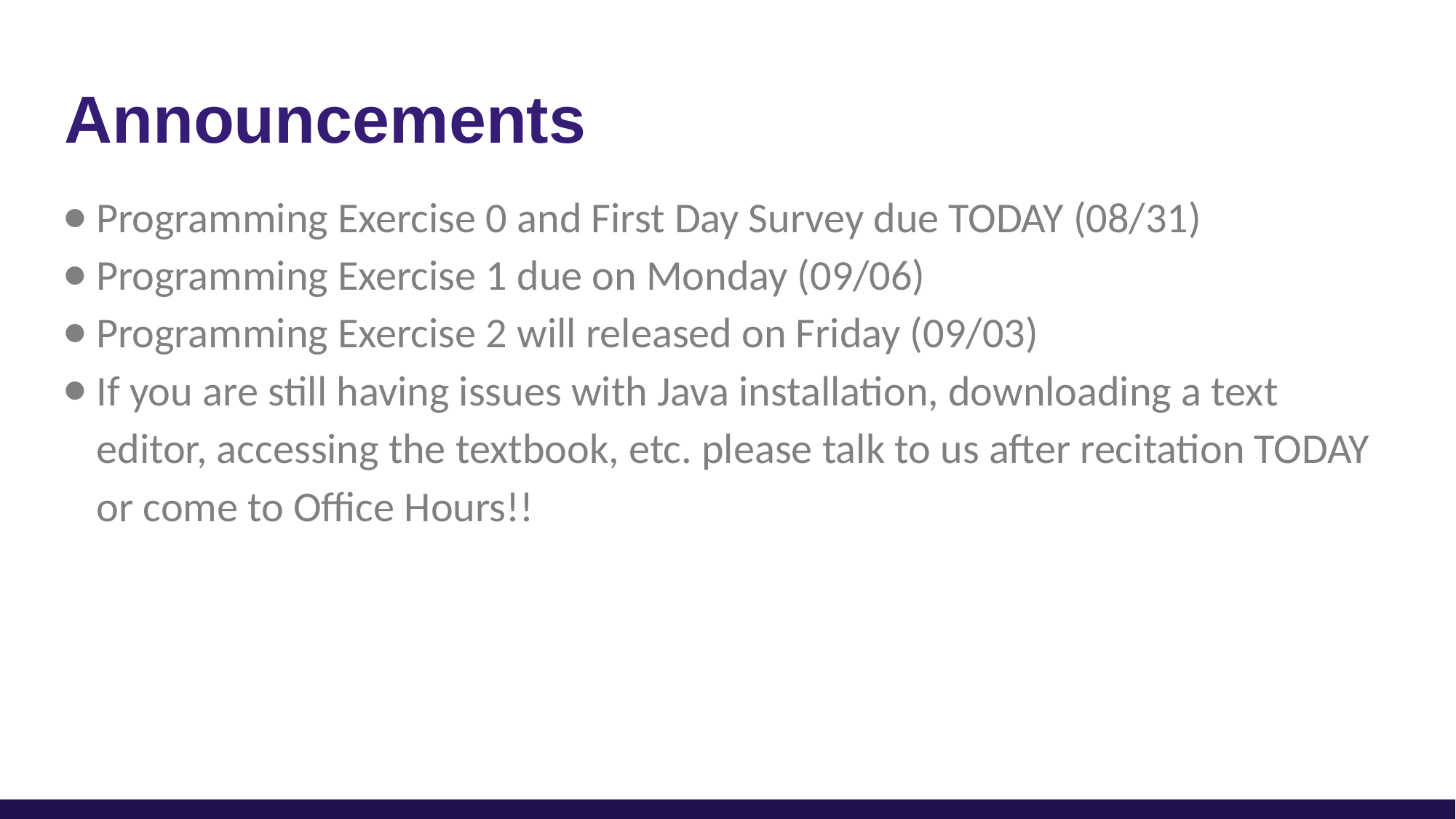

# Announcements
Programming Exercise 0 and First Day Survey due TODAY (08/31)
Programming Exercise 1 due on Monday (09/06)
Programming Exercise 2 will released on Friday (09/03)
If you are still having issues with Java installation, downloading a text editor, accessing the textbook, etc. please talk to us after recitation TODAY or come to Office Hours!!